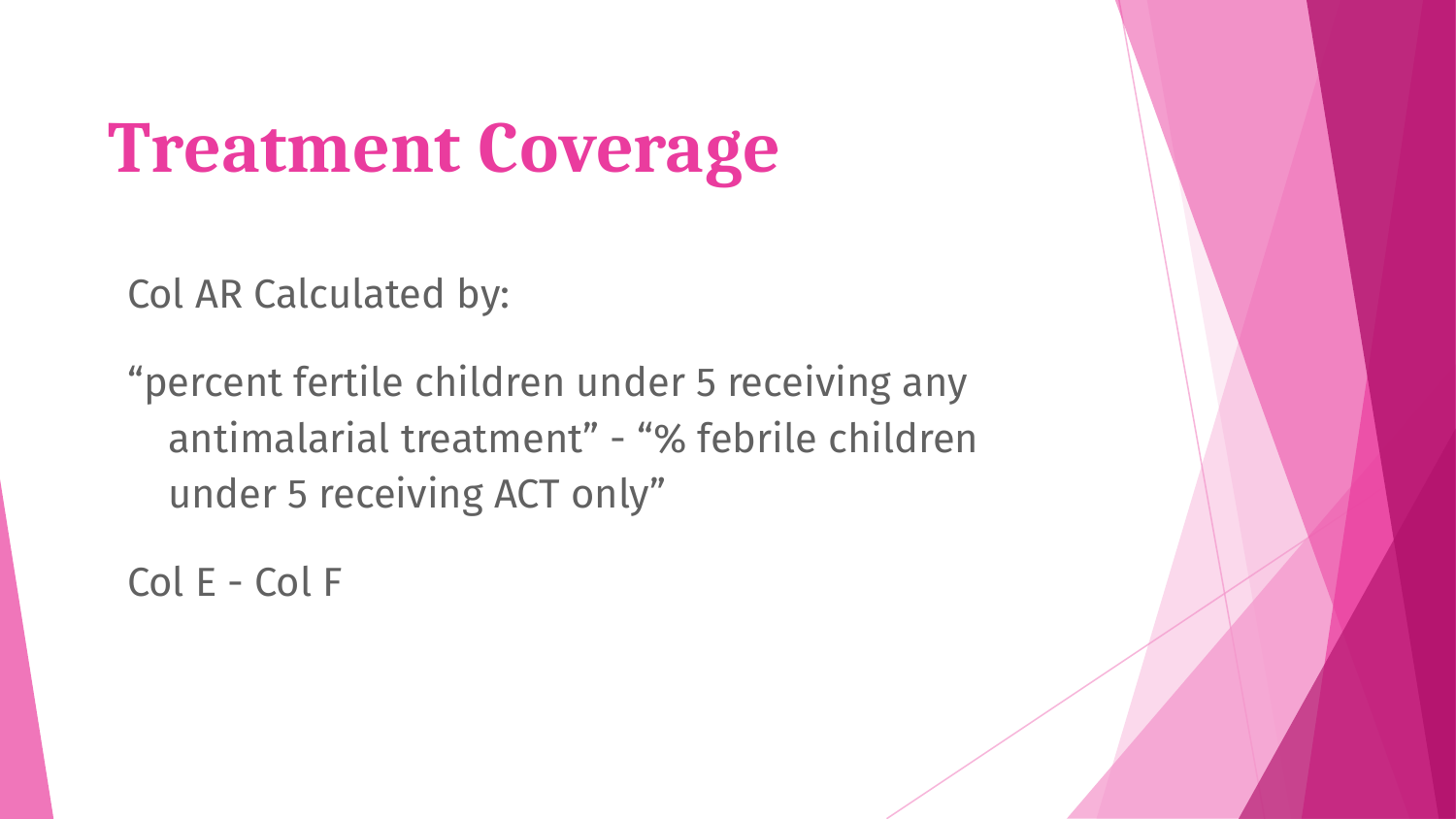

# Treatment Coverage
Col AR Calculated by:
“percent fertile children under 5 receiving any antimalarial treatment” - “% febrile children under 5 receiving ACT only”
Col E - Col F